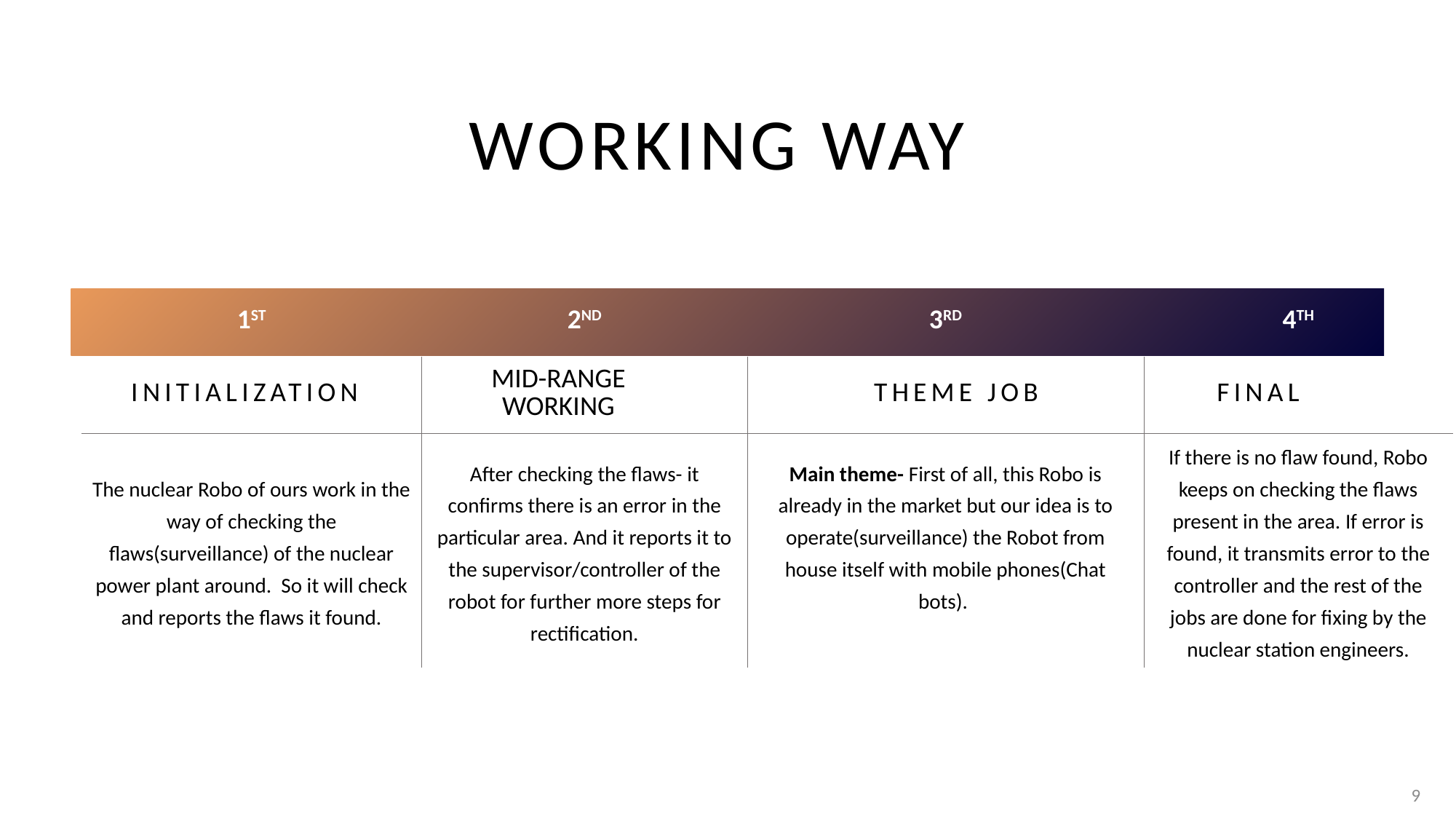

# WORKING WAY
| 1ST |  |  | 2ND |  |  | 3RD |  |  | 4TH |  |  |
| --- | --- | --- | --- | --- | --- | --- | --- | --- | --- | --- | --- |
|  | INITIALIZATION |  | MID-RANGE WORKING |  |  |  | THEME JOB |  |  | FINAL |  |
| The nuclear Robo of ours work in the way of checking the flaws(surveillance) of the nuclear power plant around. So it will check and reports the flaws it found. |  |  | After checking the flaws- it confirms there is an error in the particular area. And it reports it to the supervisor/controller of the robot for further more steps for rectification. |  |  | Main theme- First of all, this Robo is already in the market but our idea is to operate(surveillance) the Robot from house itself with mobile phones(Chat bots). |  |  | If there is no flaw found, Robo keeps on checking the flaws present in the area. If error is found, it transmits error to the controller and the rest of the jobs are done for fixing by the nuclear station engineers. |  |  |

9